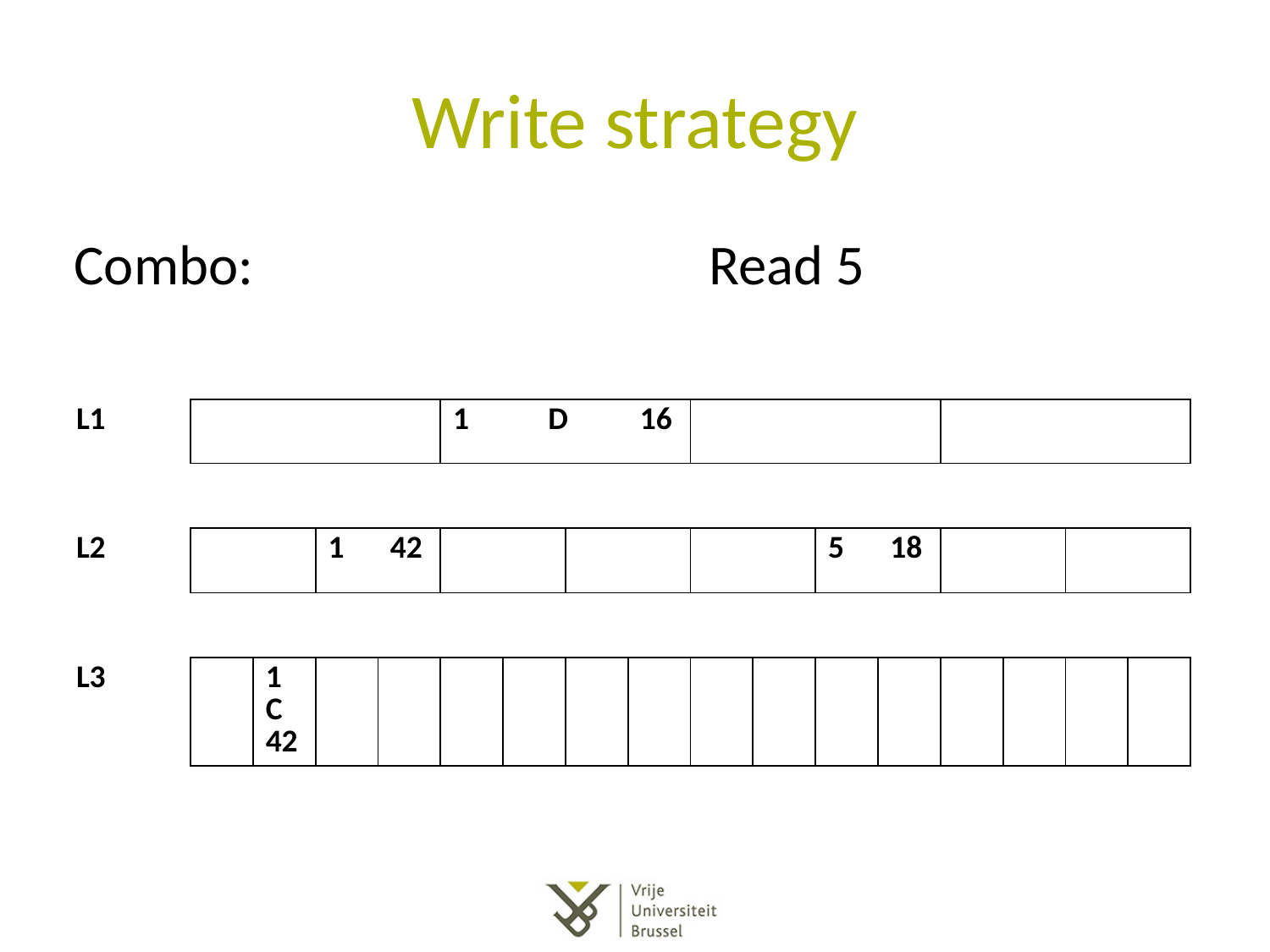

# Write strategy
Combo: 				Read 5
| L1 |  |  |  |  | 1 D 16 |  |  |  |  |  |  |  |  |  |  |  |
| --- | --- | --- | --- | --- | --- | --- | --- | --- | --- | --- | --- | --- | --- | --- | --- | --- |
|  |  |  |  |  |  |  |  |  |  |  |  |  |  |  |  |  |
| L2 |  |  | 42 |  |  |  |  |  |  |  | 18 |  |  |  |  |  |
|  |  |  |  |  |  |  |  |  |  |  |  |  |  |  |  |  |
| L3 |  | 1 C 42 |  |  |  |  |  |  |  |  |  |  |  |  |  |  |